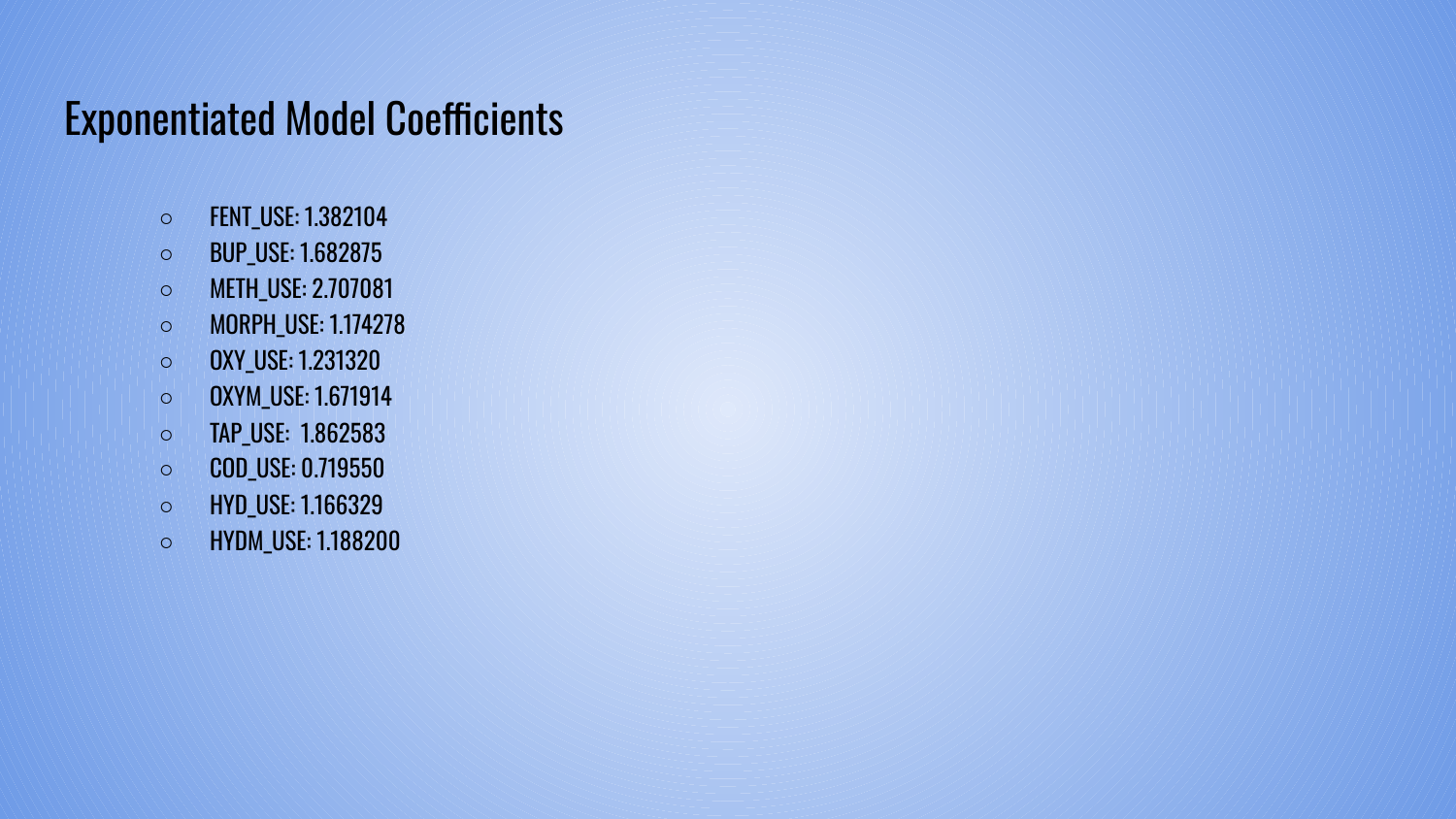

# Exponentiated Model Coefficients
FENT_USE: 1.382104
BUP_USE: 1.682875
METH_USE: 2.707081
MORPH_USE: 1.174278
OXY_USE: 1.231320
OXYM_USE: 1.671914
TAP_USE:  1.862583
COD_USE: 0.719550
HYD_USE: 1.166329
HYDM_USE: 1.188200